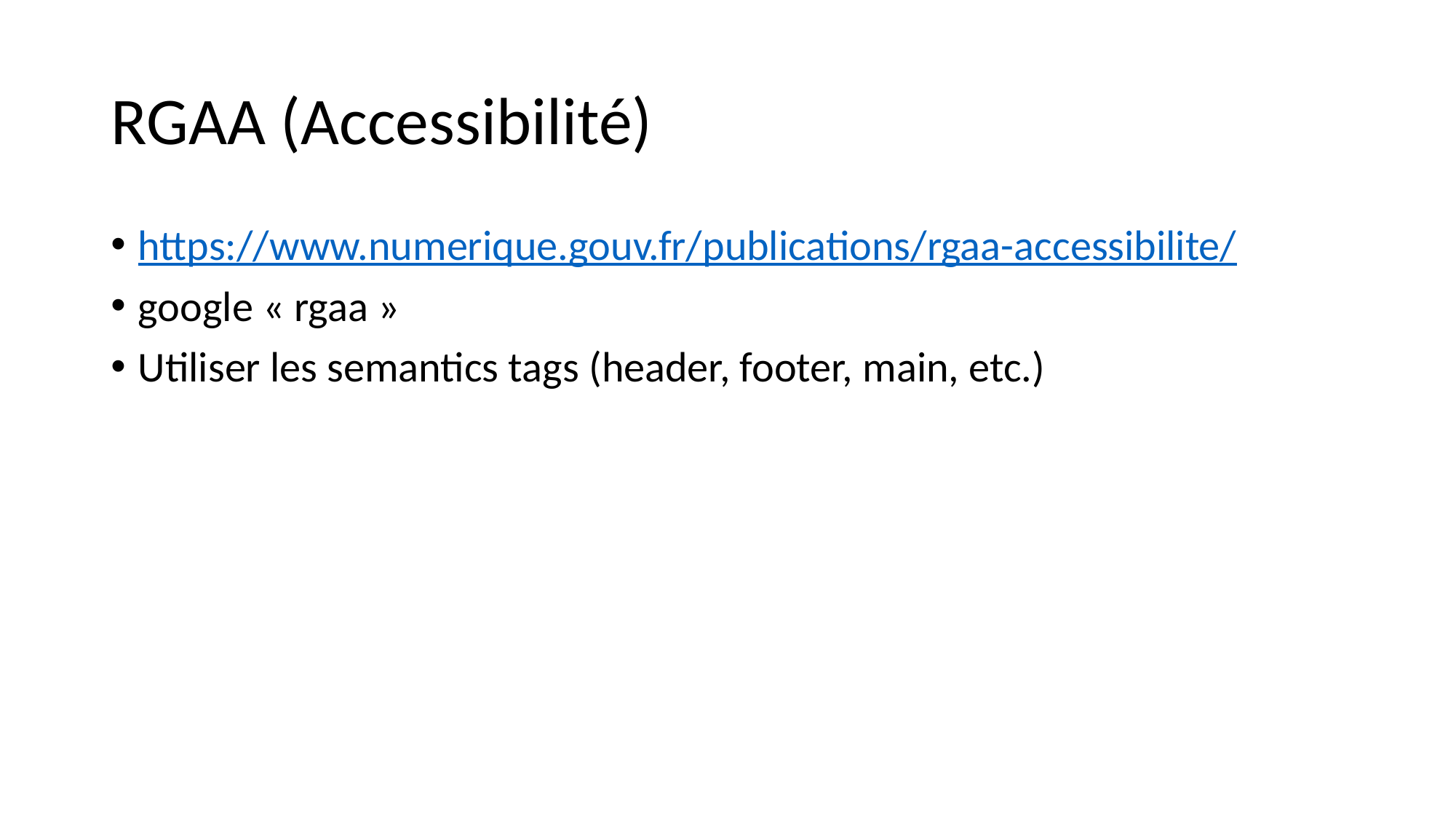

# RGAA (Accessibilité)
https://www.numerique.gouv.fr/publications/rgaa-accessibilite/
google « rgaa »
Utiliser les semantics tags (header, footer, main, etc.)